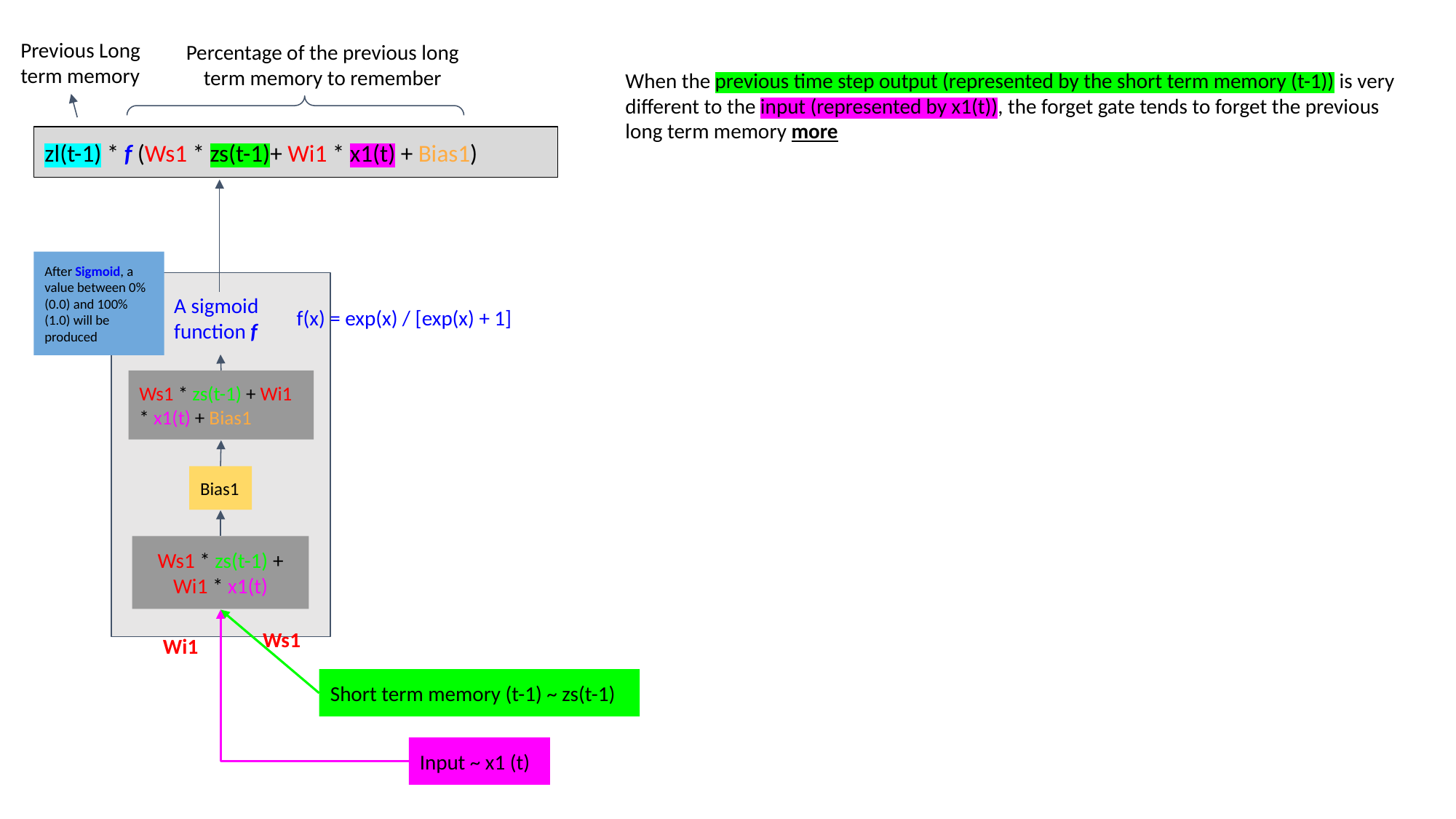

Previous Long term memory
Percentage of the previous long term memory to remember
When the previous time step output (represented by the short term memory (t-1)) is very different to the input (represented by x1(t)), the forget gate tends to forget the previous long term memory more
zl(t-1) * f (Ws1 * zs(t-1)+ Wi1 * x1(t) + Bias1)
After Sigmoid, a value between 0% (0.0) and 100% (1.0) will be produced

A sigmoid function f
f(x) = exp(x) / [exp(x) + 1]
Ws1 * zs(t-1) + Wi1 * x1(t) + Bias1
Bias1
Ws1 * zs(t-1) + Wi1 * x1(t)
Ws1
Wi1
Short term memory (t-1) ~ zs(t-1)
Input ~ x1 (t)